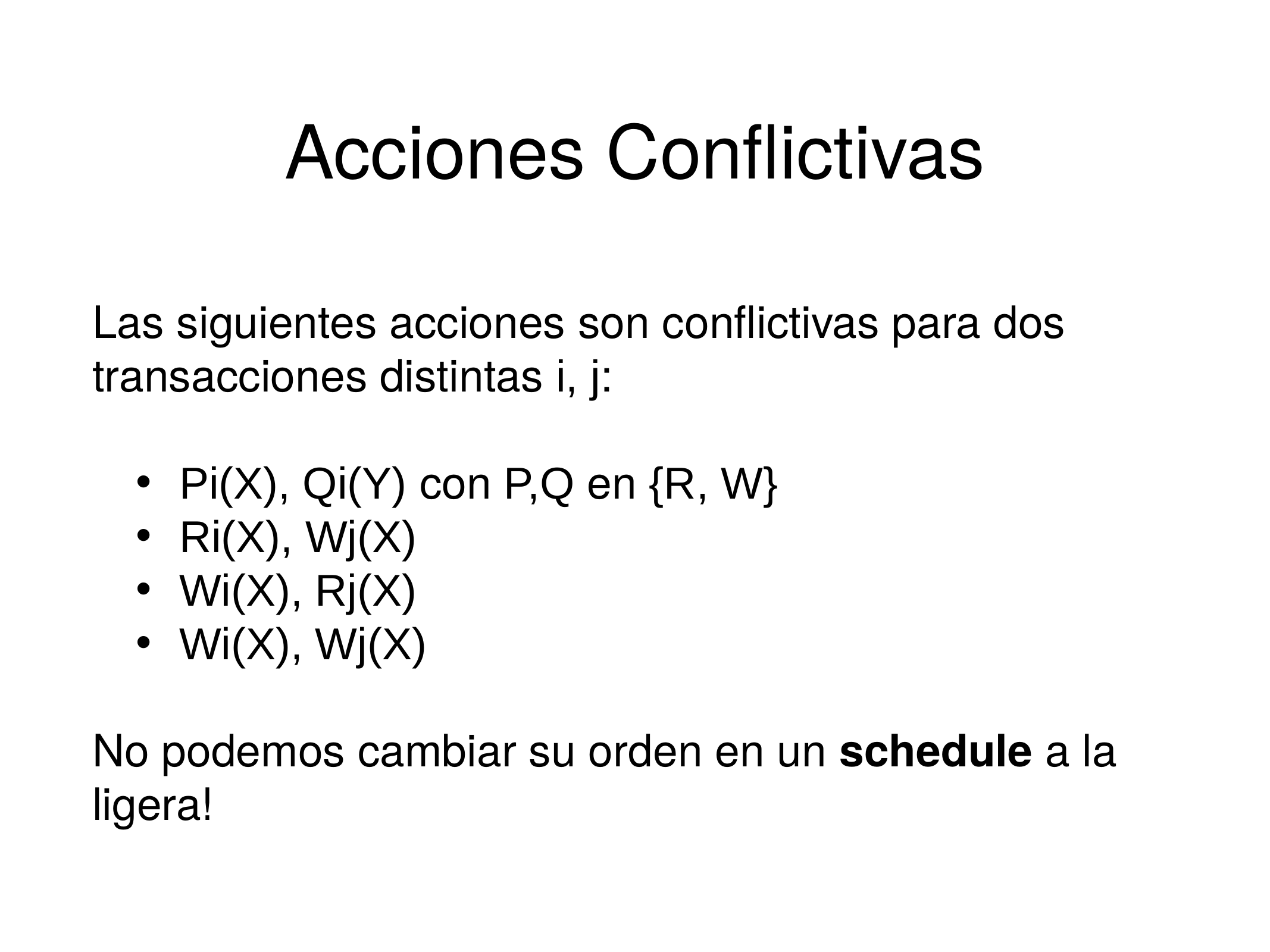

Acciones Conflictivas
Las siguientes acciones son conflictivas para dos transacciones distintas i, j:

Pi(X), Qi(Y) con P,Q en {R, W}
Ri(X), Wj(X)
Wi(X), Rj(X)
Wi(X), Wj(X)

No podemos cambiar su orden en un schedule a la ligera!